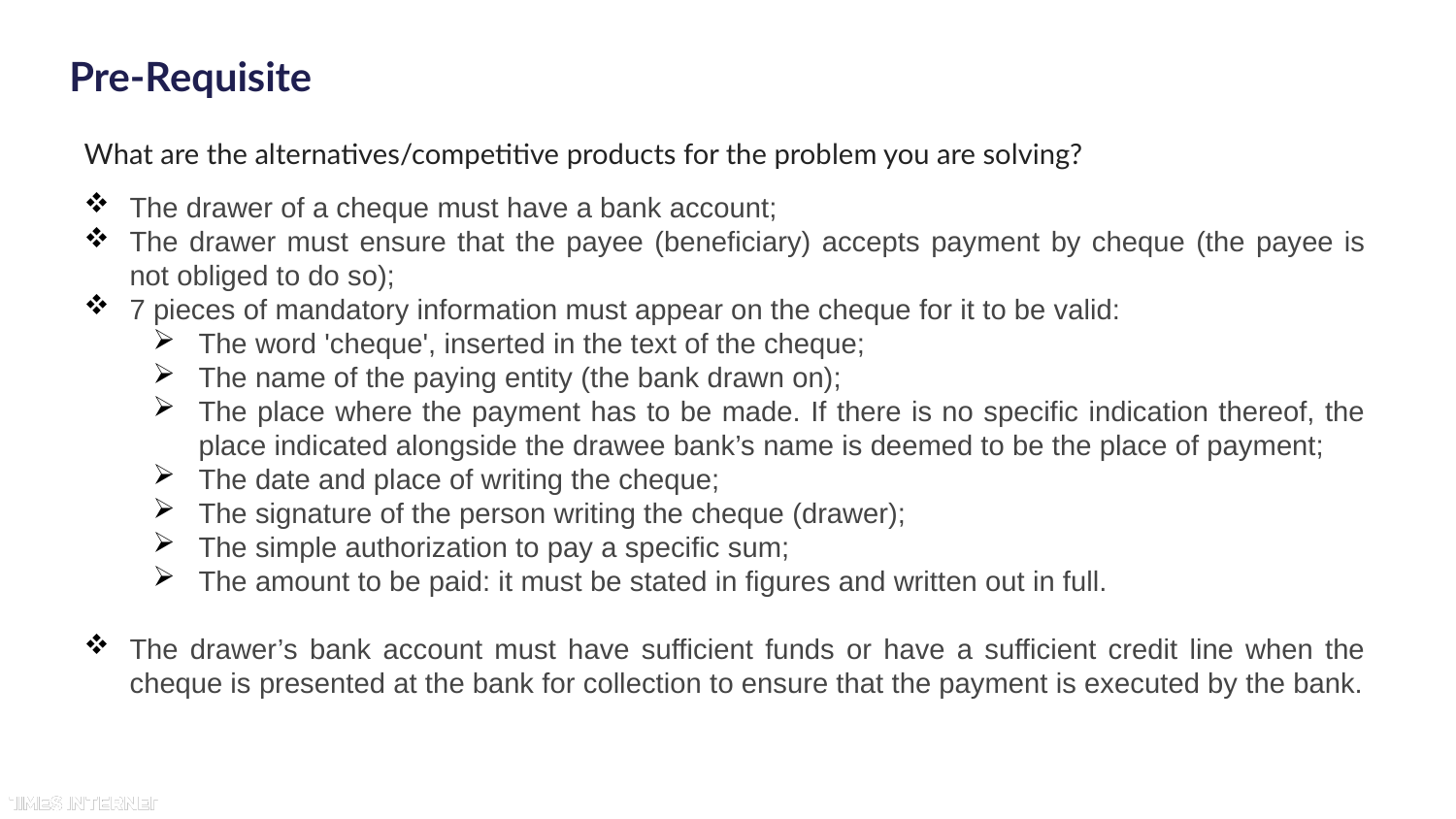

# Pre-Requisite
What are the alternatives/competitive products for the problem you are solving?
The drawer of a cheque must have a bank account;
The drawer must ensure that the payee (beneficiary) accepts payment by cheque (the payee is not obliged to do so);
7 pieces of mandatory information must appear on the cheque for it to be valid:
The word 'cheque', inserted in the text of the cheque;
The name of the paying entity (the bank drawn on);
The place where the payment has to be made. If there is no specific indication thereof, the place indicated alongside the drawee bank’s name is deemed to be the place of payment;
The date and place of writing the cheque;
The signature of the person writing the cheque (drawer);
The simple authorization to pay a specific sum;
The amount to be paid: it must be stated in figures and written out in full.

The drawer’s bank account must have sufficient funds or have a sufficient credit line when the cheque is presented at the bank for collection to ensure that the payment is executed by the bank.